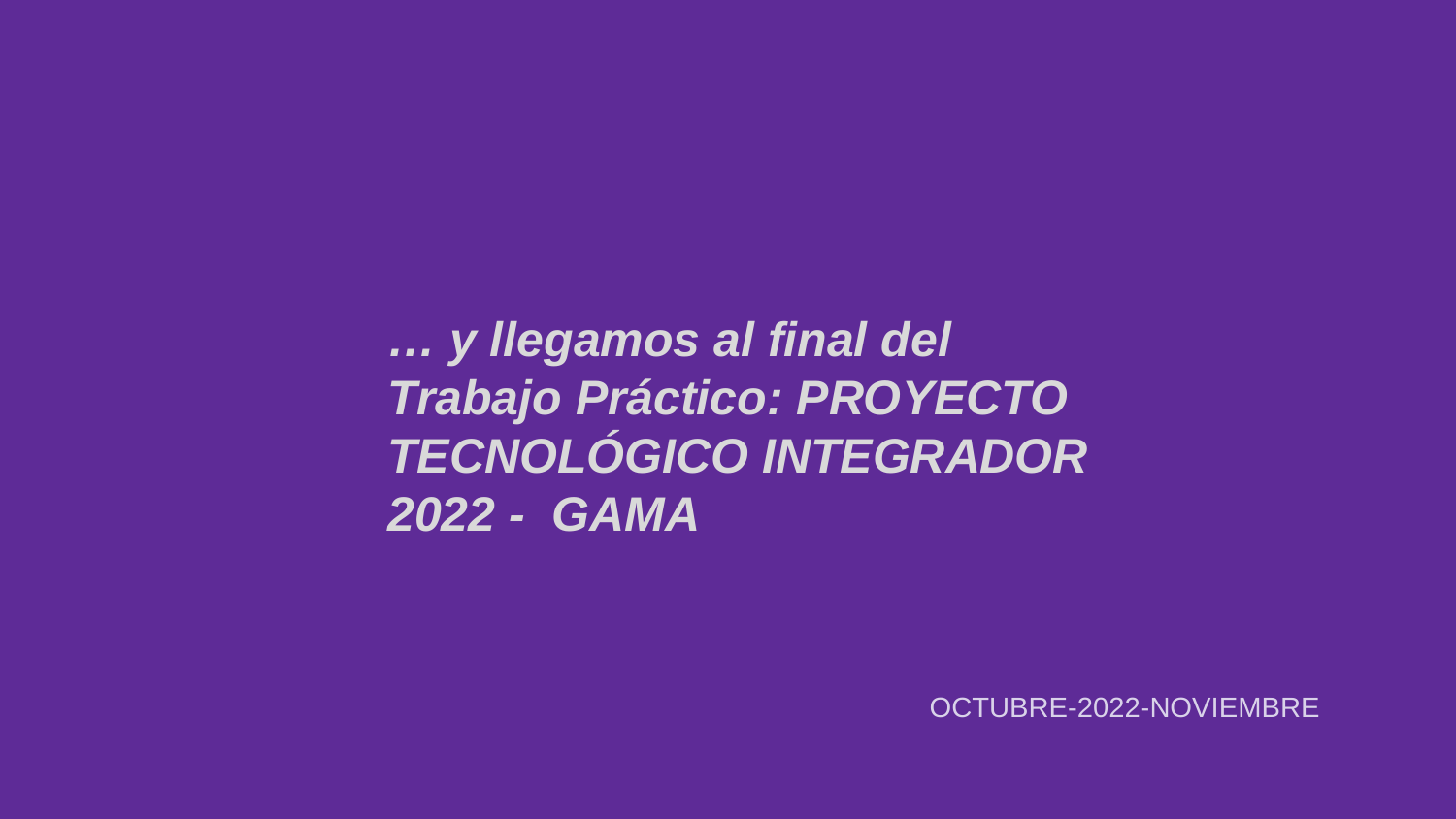

# … y llegamos al final del
Trabajo Práctico: PROYECTO TECNOLÓGICO INTEGRADOR 2022 -  GAMA
OCTUBRE-2022-NOVIEMBRE